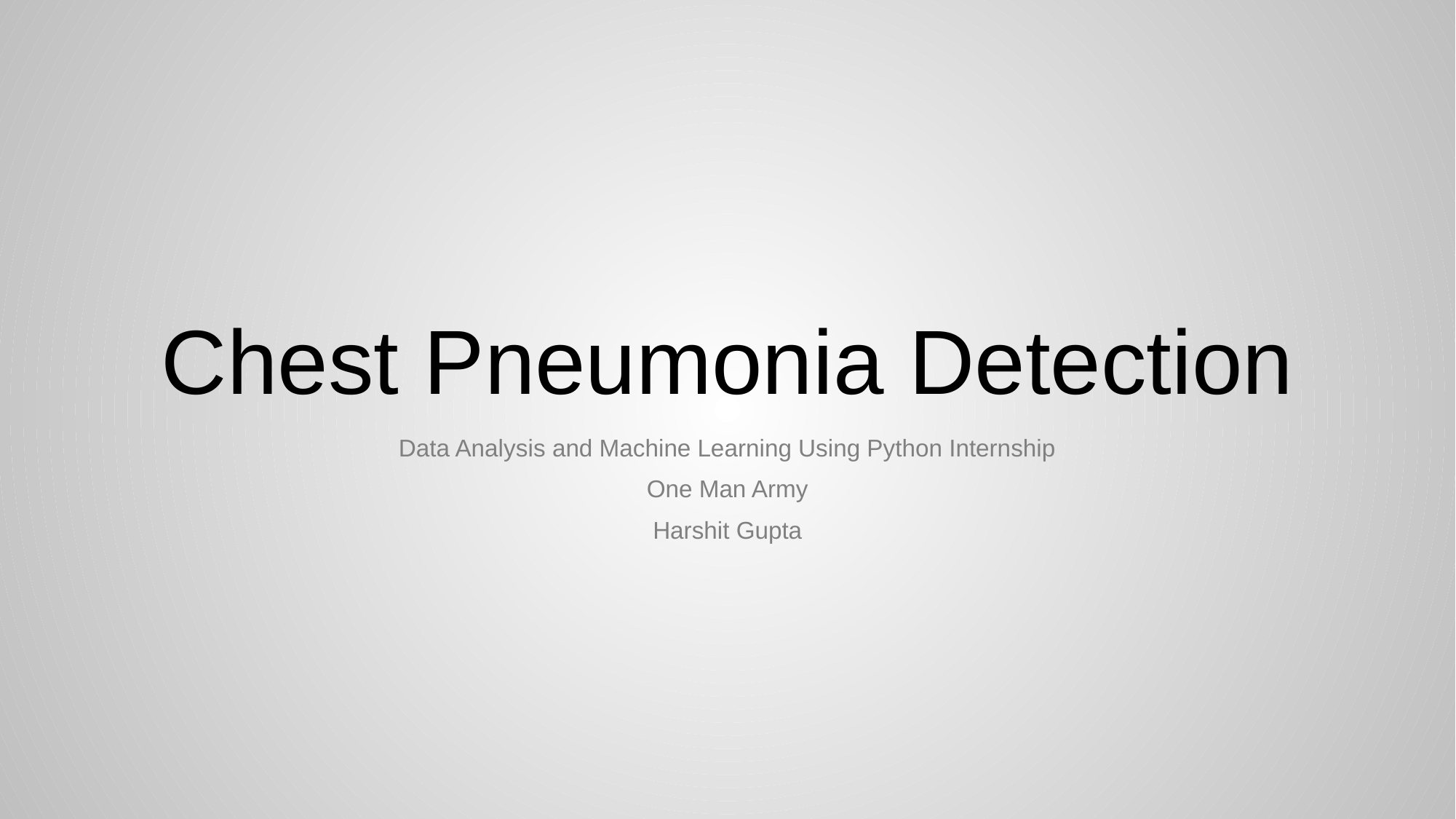

# Chest Pneumonia Detection
Data Analysis and Machine Learning Using Python Internship
One Man Army
Harshit Gupta